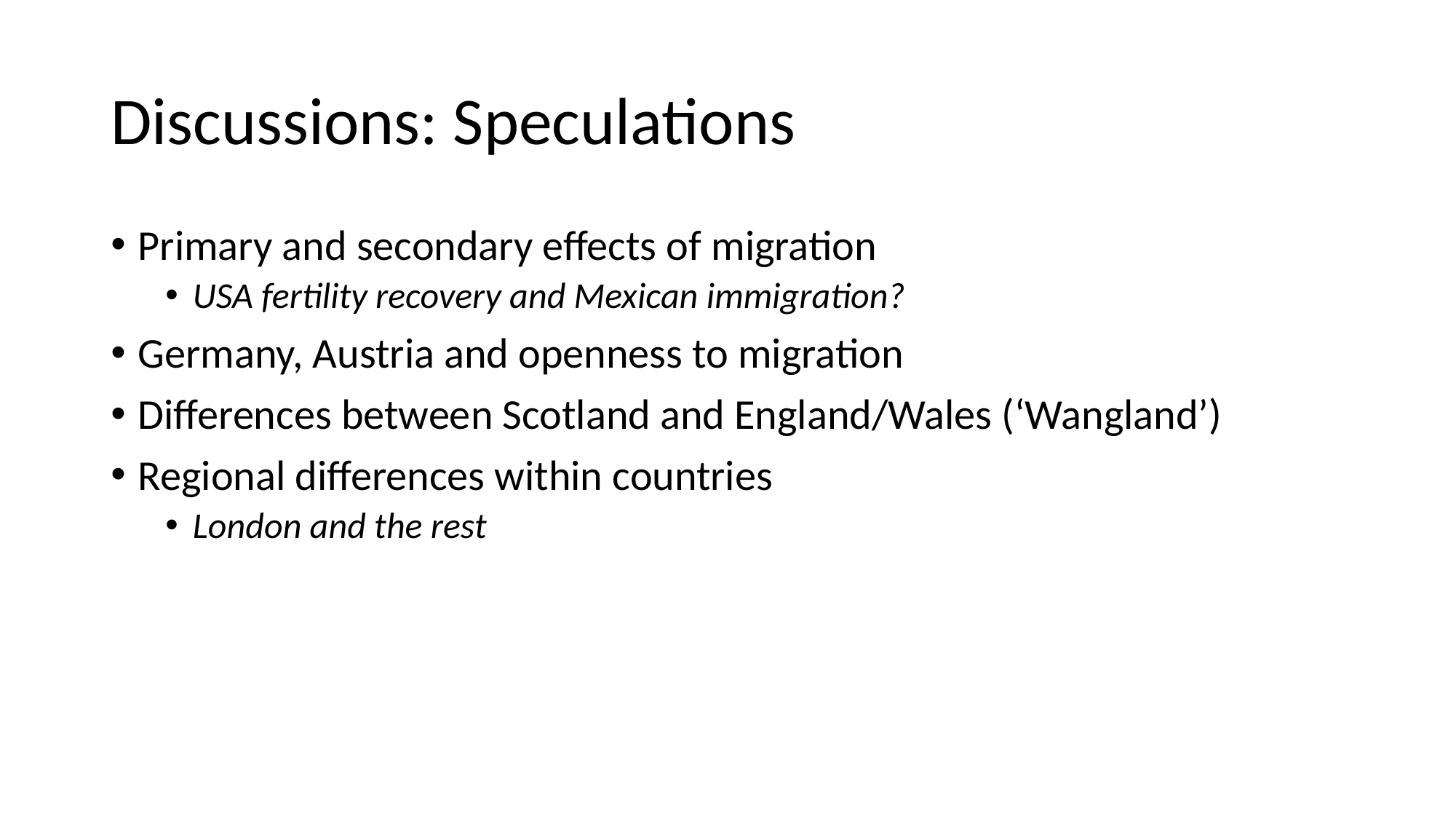

# Discussions: Speculations
Primary and secondary effects of migration
USA fertility recovery and Mexican immigration?
Germany, Austria and openness to migration
Differences between Scotland and England/Wales (‘Wangland’)
Regional differences within countries
London and the rest